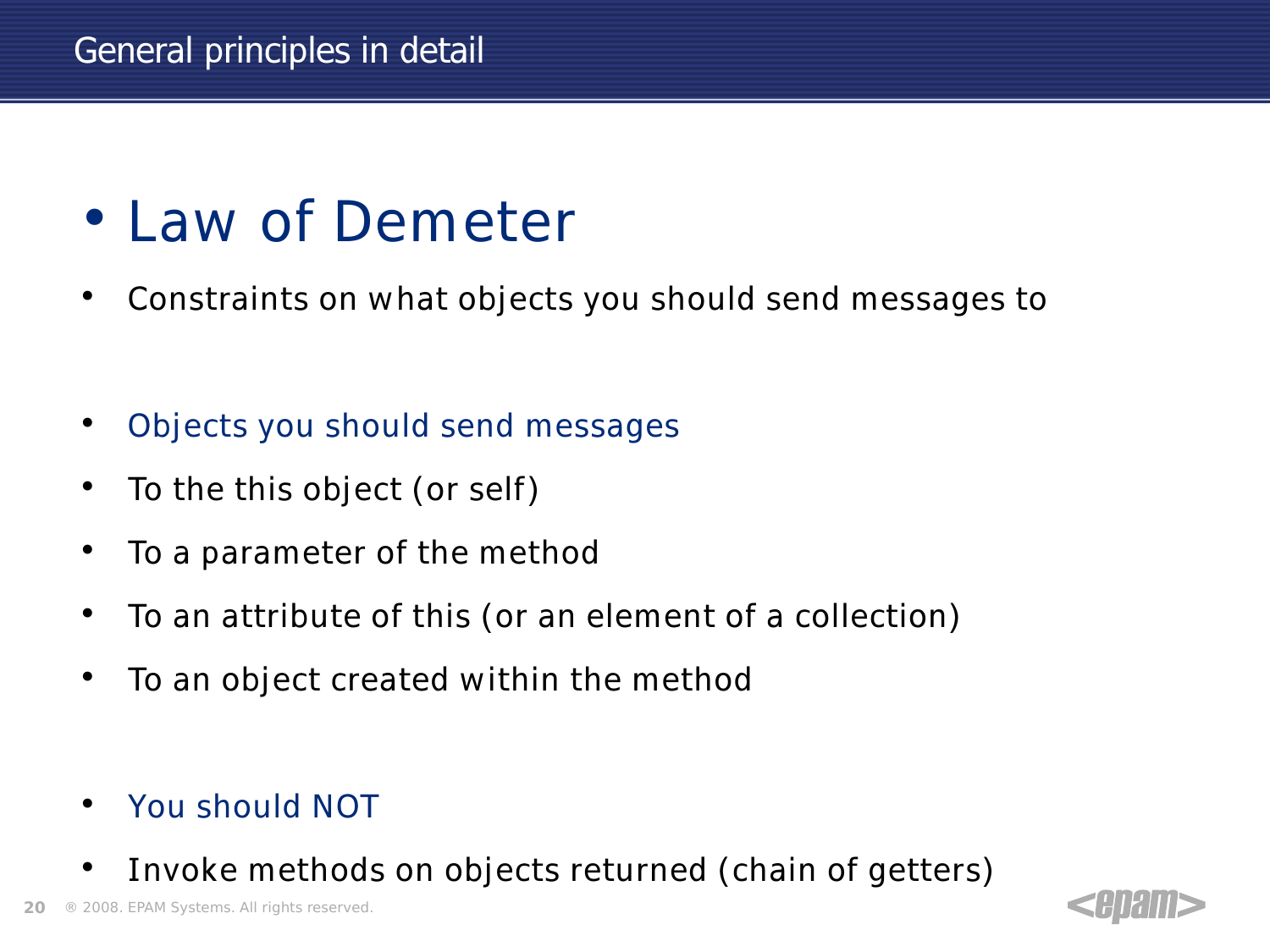

# General principles in detail
Law of Demeter
Constraints on what objects you should send messages to

Objects you should send messages
To the this object (or self)
To a parameter of the method
To an attribute of this (or an element of a collection)
To an object created within the method

You should NOT
Invoke methods on objects returned (chain of getters)

20